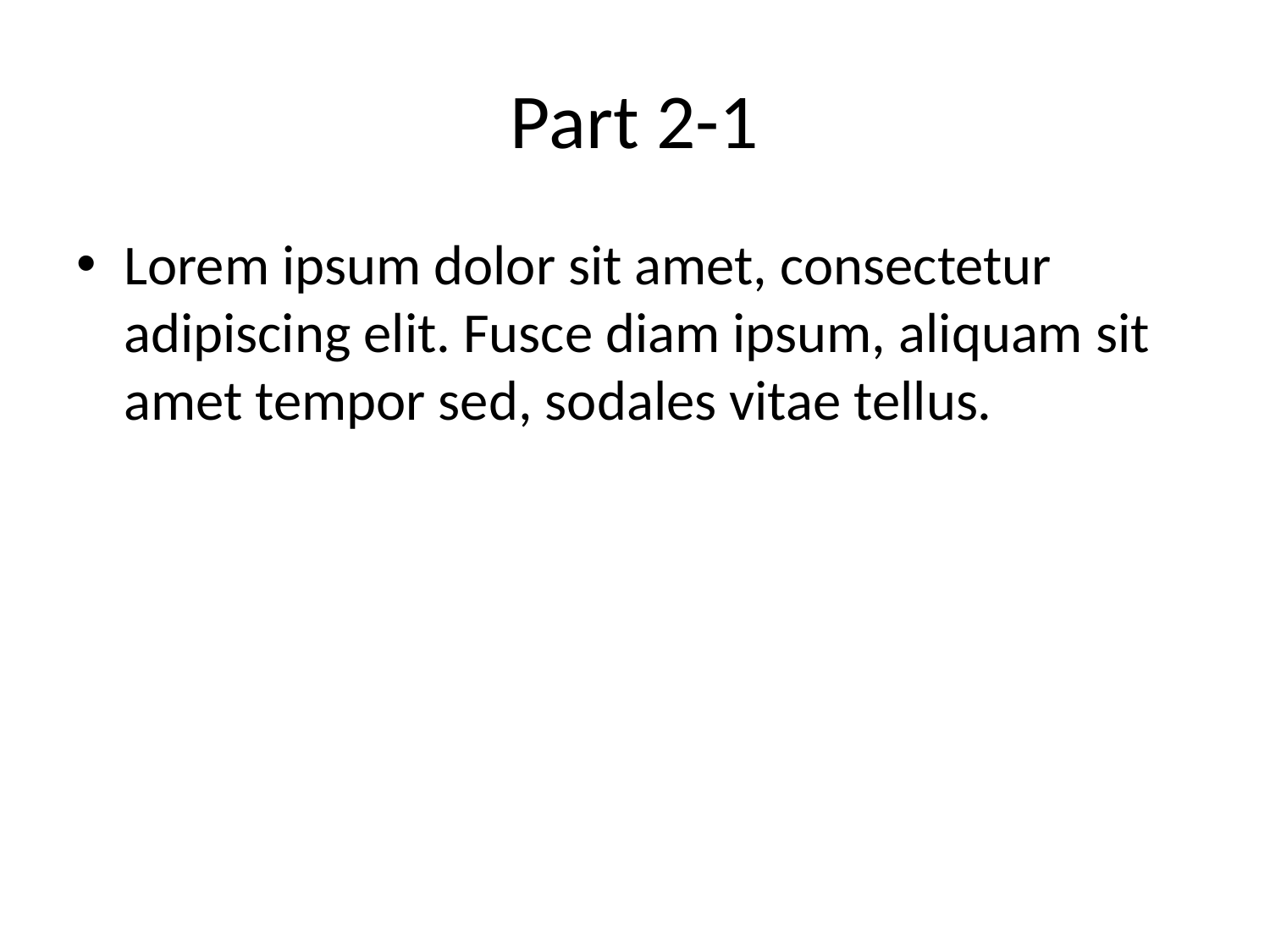

# Part 2-1
Lorem ipsum dolor sit amet, consectetur adipiscing elit. Fusce diam ipsum, aliquam sit amet tempor sed, sodales vitae tellus.